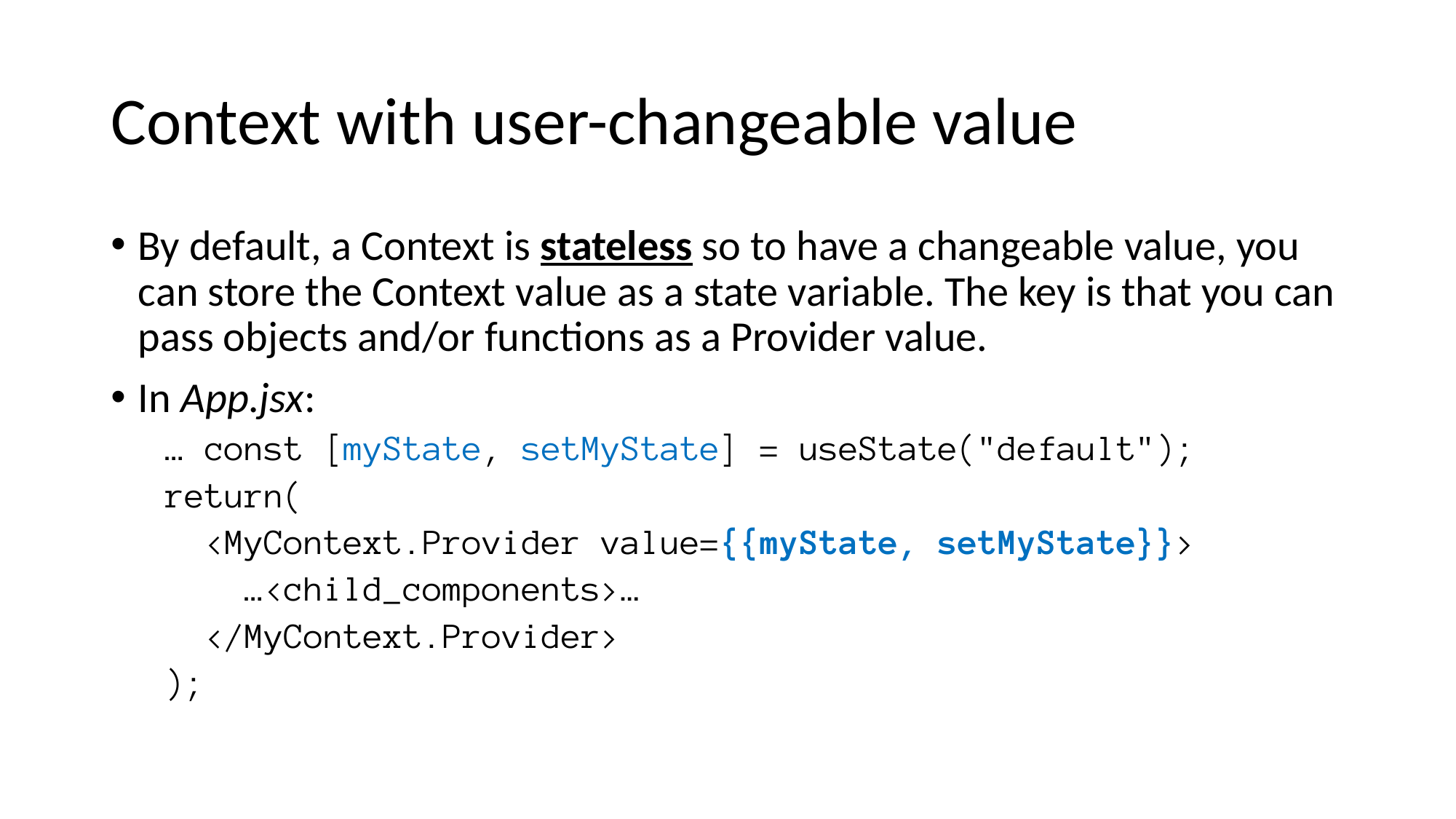

# Context with user-changeable value
By default, a Context is stateless so to have a changeable value, you can store the Context value as a state variable. The key is that you can pass objects and/or functions as a Provider value.
In App.jsx:
… const [myState, setMyState] = useState("default");
return(
  <MyContext.Provider value={{myState, setMyState}}>
    …<child_components>…
  </MyContext.Provider>
);